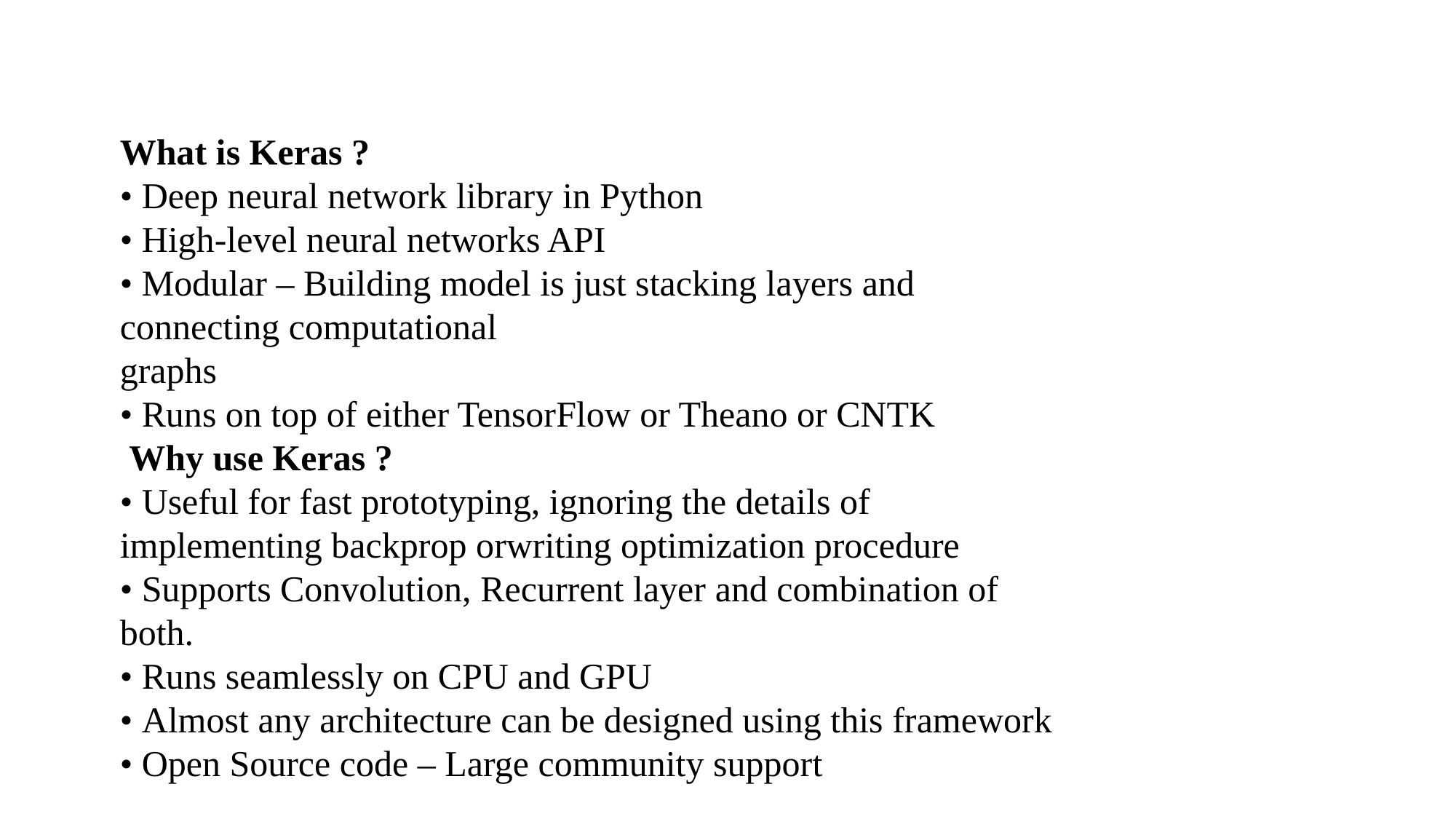

What is Keras ?
• Deep neural network library in Python
• High-level neural networks API
• Modular – Building model is just stacking layers and connecting computational
graphs
• Runs on top of either TensorFlow or Theano or CNTK
 Why use Keras ?
• Useful for fast prototyping, ignoring the details of implementing backprop orwriting optimization procedure
• Supports Convolution, Recurrent layer and combination of both.
• Runs seamlessly on CPU and GPU
• Almost any architecture can be designed using this framework
• Open Source code – Large community support